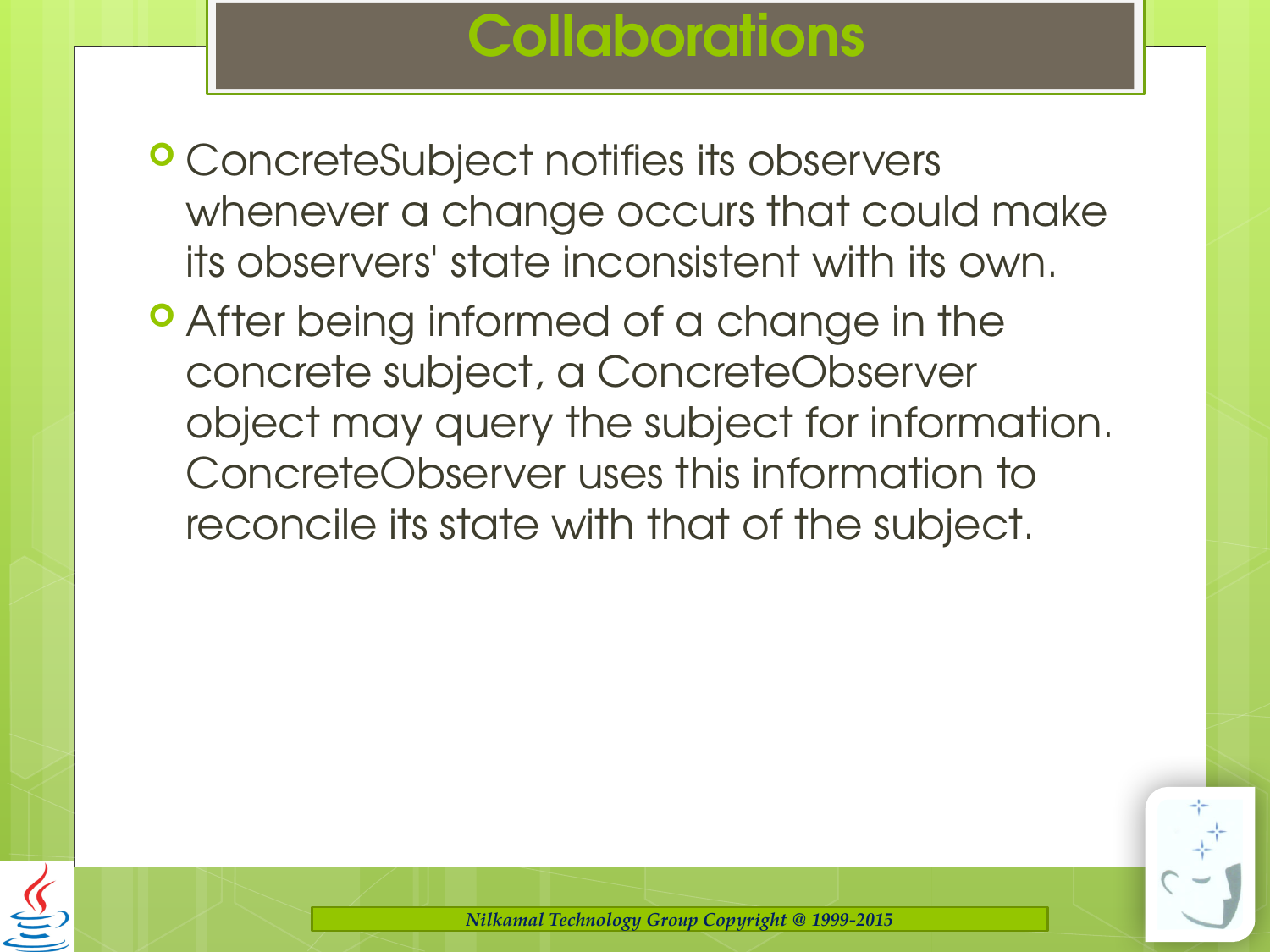

# Collaborations
ConcreteSubject notifies its observers whenever a change occurs that could make its observers' state inconsistent with its own.
After being informed of a change in the concrete subject, a ConcreteObserver object may query the subject for information. ConcreteObserver uses this information to reconcile its state with that of the subject.